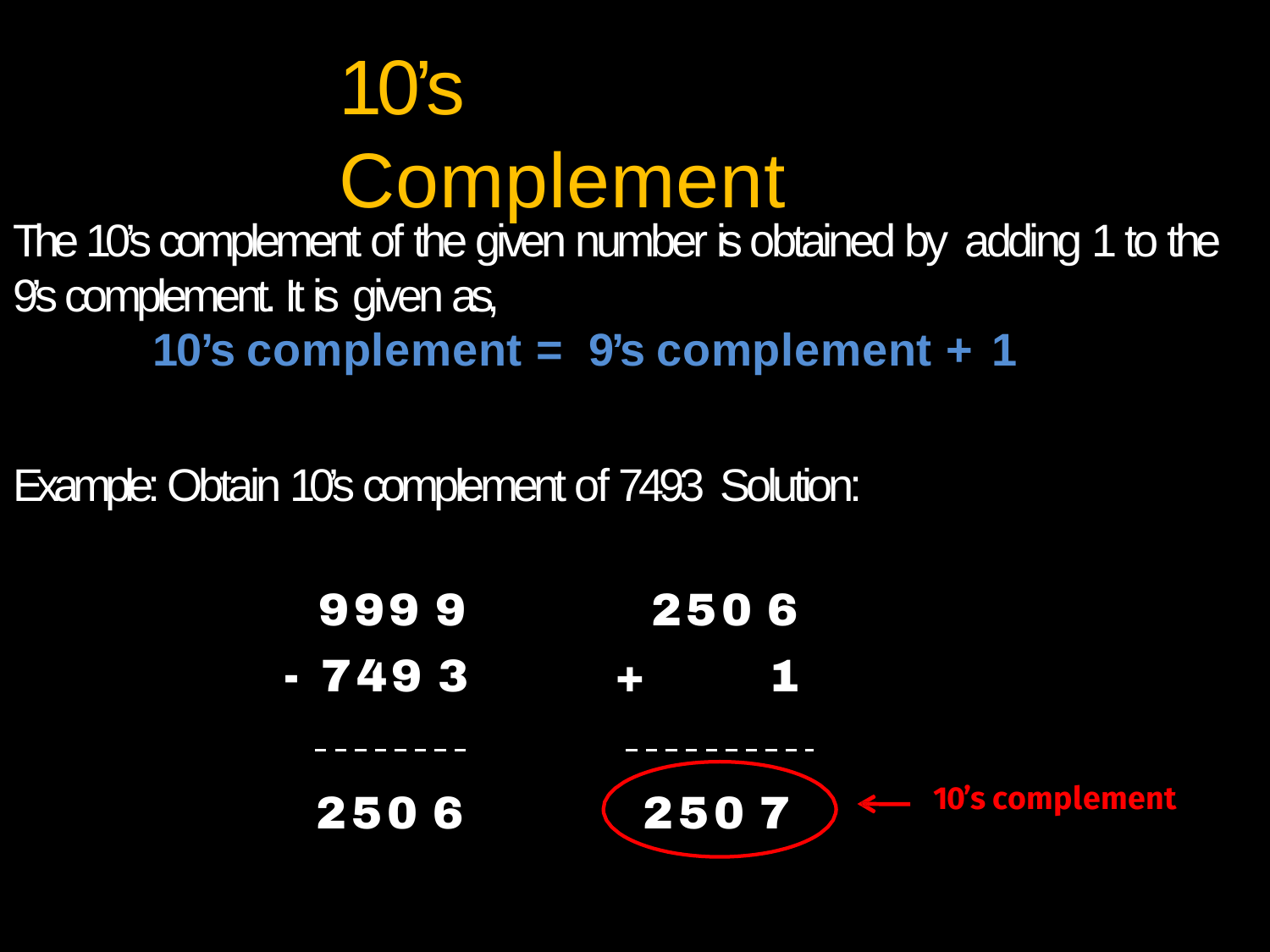

# 10’s Complement
The 10’s complement of the given number is obtained by  adding 1 to the 9’s complement. It is given as,
10’s complement = 9’s complement + 1

Example: Obtain 10’s complement of 7493  Solution:
| 9 9 9 9 |  | 2 5 0 6 |
| --- | --- | --- |
| - 7 4 9 3 | + | 1 |

10’s complement
2 5 0 6
2 5 0 7